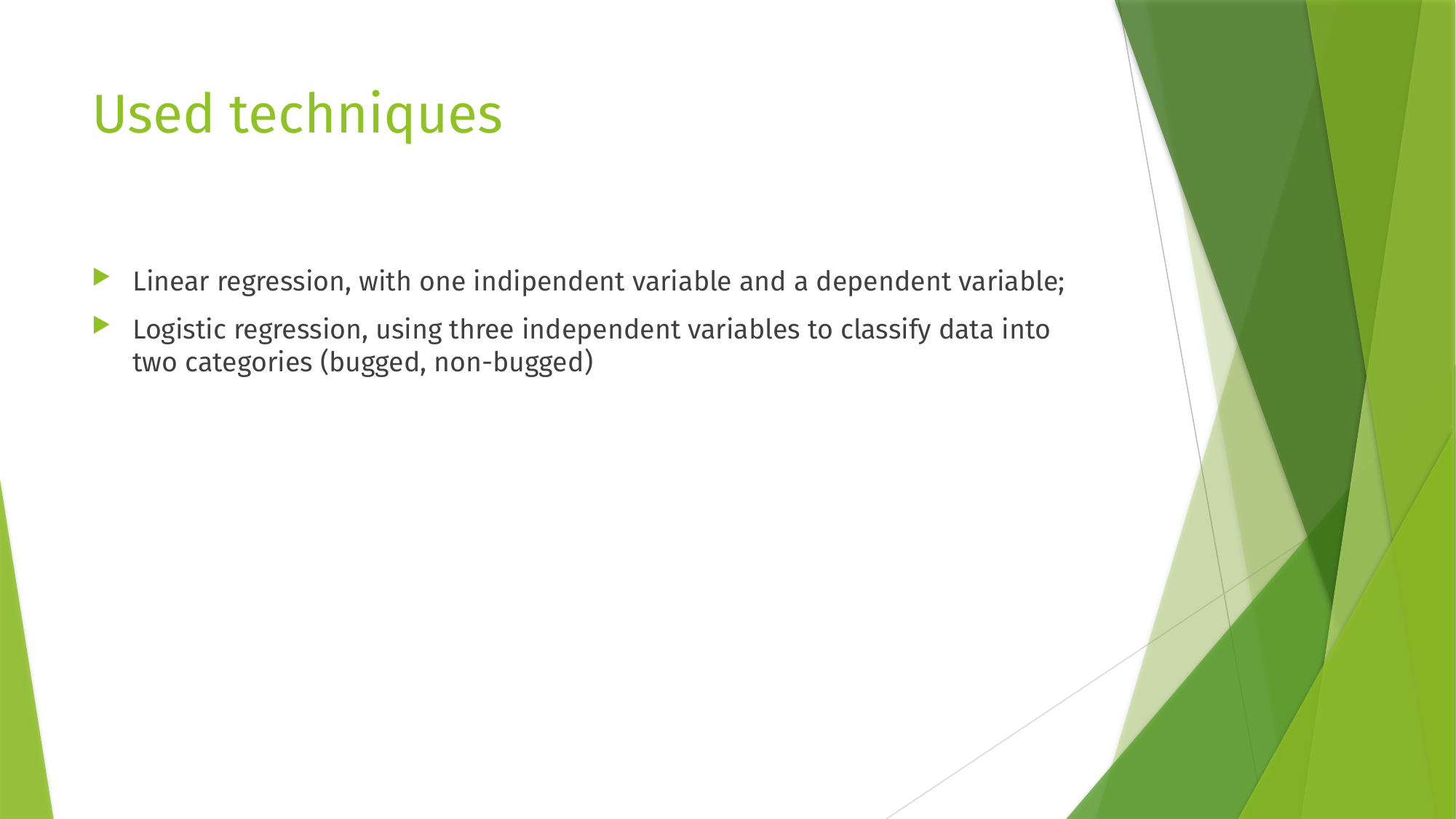

# Used techniques
Linear regression, with one indipendent variable and a dependent variable;
Logistic regression, using three independent variables to classify data into two categories (bugged, non-bugged)